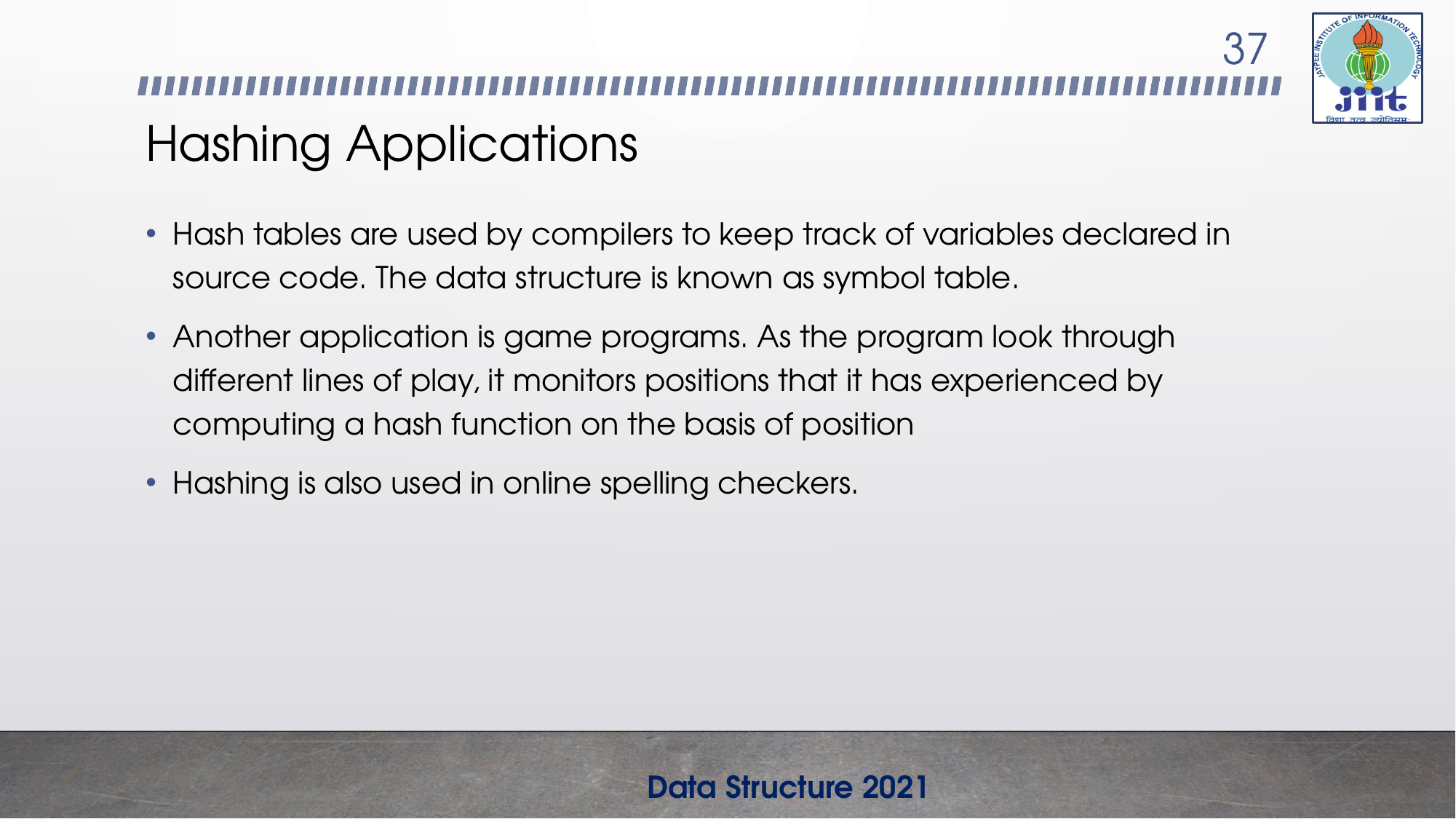

37
# Hashing Applications
Hash tables are used by compilers to keep track of variables declared in source code. The data structure is known as symbol table.
Another application is game programs. As the program look through different lines of play, it monitors positions that it has experienced by computing a hash function on the basis of position
Hashing is also used in online spelling checkers.